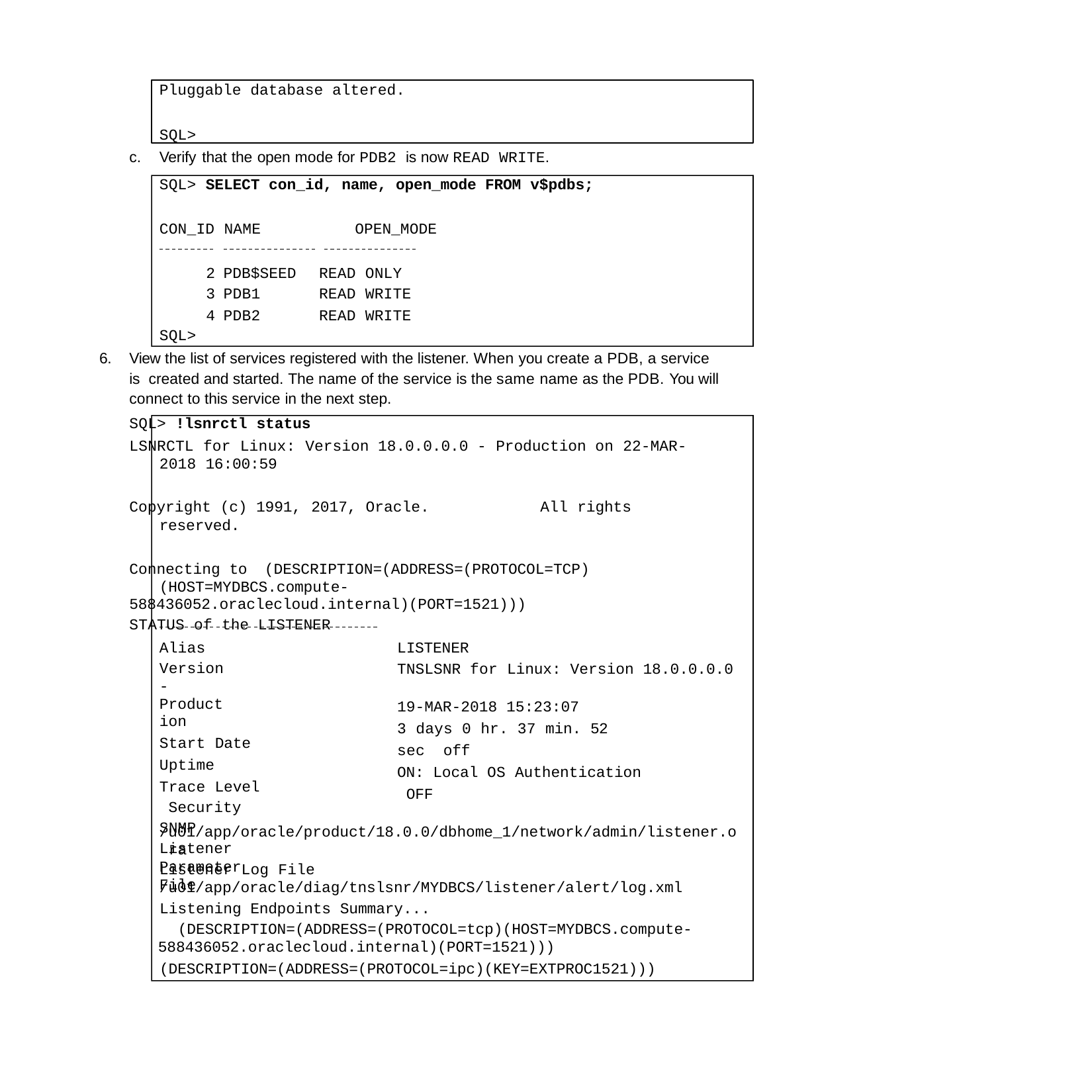

Pluggable database altered.

SQL>
Verify that the open mode for PDB2 is now READ WRITE.
SQL> SELECT con_id, name, open_mode FROM v$pdbs;

CON_ID NAME	OPEN_MODE

PDB$SEED	READ ONLY
PDB1	READ WRITE
PDB2	READ WRITE

SQL>
6.	View the list of services registered with the listener. When you create a PDB, a service is  created and started. The name of the service is the same name as the PDB. You will  connect to this service in the next step.
SQL> !lsnrctl status
LSNRCTL for Linux: Version 18.0.0.0.0 - Production on 22-MAR-  2018 16:00:59

Copyright (c) 1991, 2017, Oracle.	All rights reserved.

Connecting to  (DESCRIPTION=(ADDRESS=(PROTOCOL=TCP)(HOST=MYDBCS.compute-
588436052.oraclecloud.internal)(PORT=1521)))
STATUS of the LISTENER

Alias  Version
- Production
Start Date  Uptime
Trace Level  Security
SNMP
Listener Parameter File
LISTENER
TNSLSNR for Linux: Version 18.0.0.0.0
19-MAR-2018 15:23:07
3 days 0 hr. 37 min. 52 sec  off
ON: Local OS Authentication  OFF
/u01/app/oracle/product/18.0.0/dbhome_1/network/admin/listener.o  ra
Listener Log File
/u01/app/oracle/diag/tnslsnr/MYDBCS/listener/alert/log.xml
Listening Endpoints Summary...  (DESCRIPTION=(ADDRESS=(PROTOCOL=tcp)(HOST=MYDBCS.compute-
588436052.oraclecloud.internal)(PORT=1521)))
(DESCRIPTION=(ADDRESS=(PROTOCOL=ipc)(KEY=EXTPROC1521)))